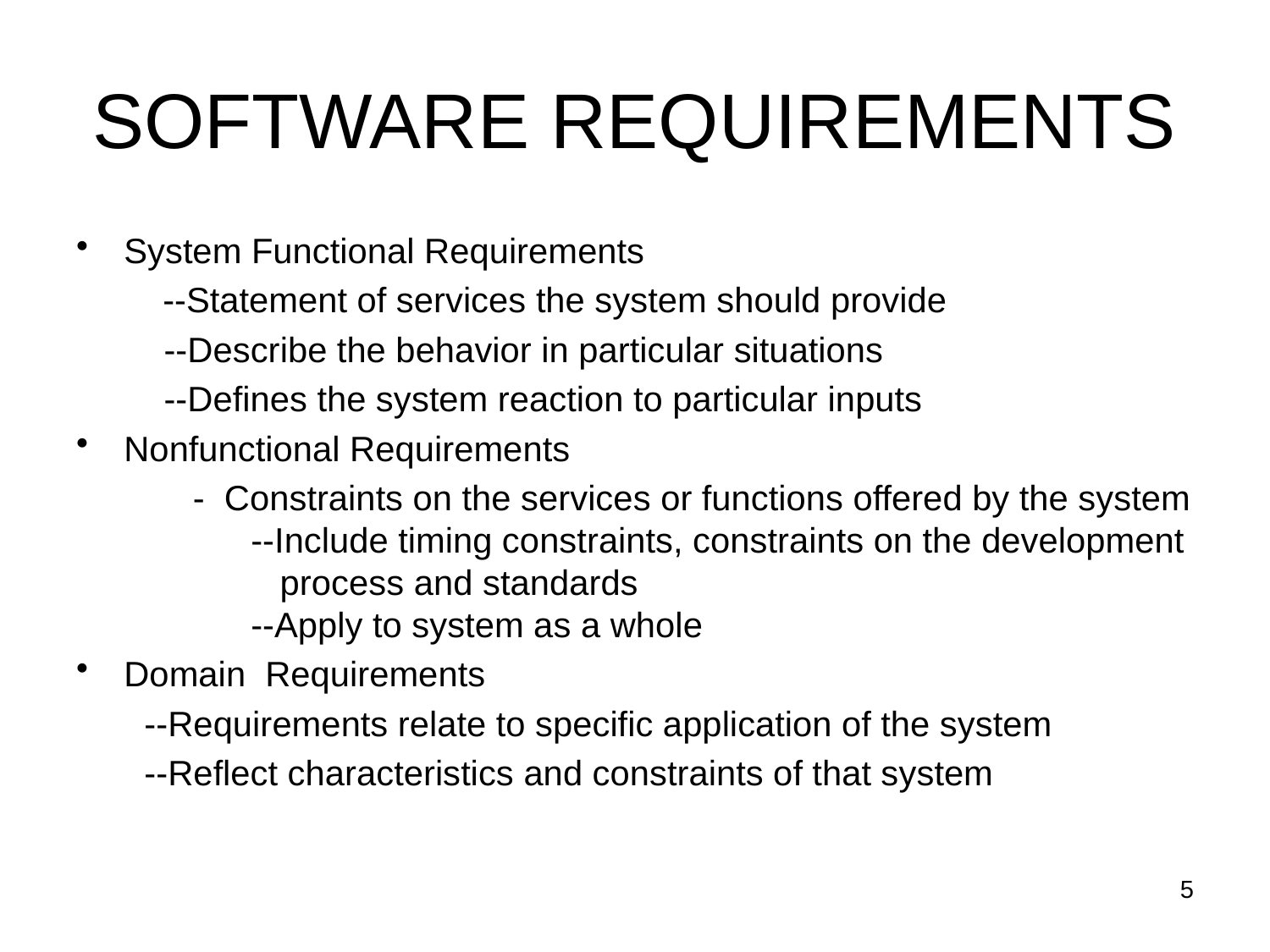

# SOFTWARE REQUIREMENTS
System Functional Requirements
	    --Statement of services the system should provide
         --Describe the behavior in particular situations
         --Defines the system reaction to particular inputs
Nonfunctional Requirements
            -  Constraints on the services or functions offered by the system	--Include timing constraints, constraints on the development 	   process and standards				 	--Apply to system as a whole
Domain  Requirements
       --Requirements relate to specific application of the system
       --Reflect characteristics and constraints of that system
5